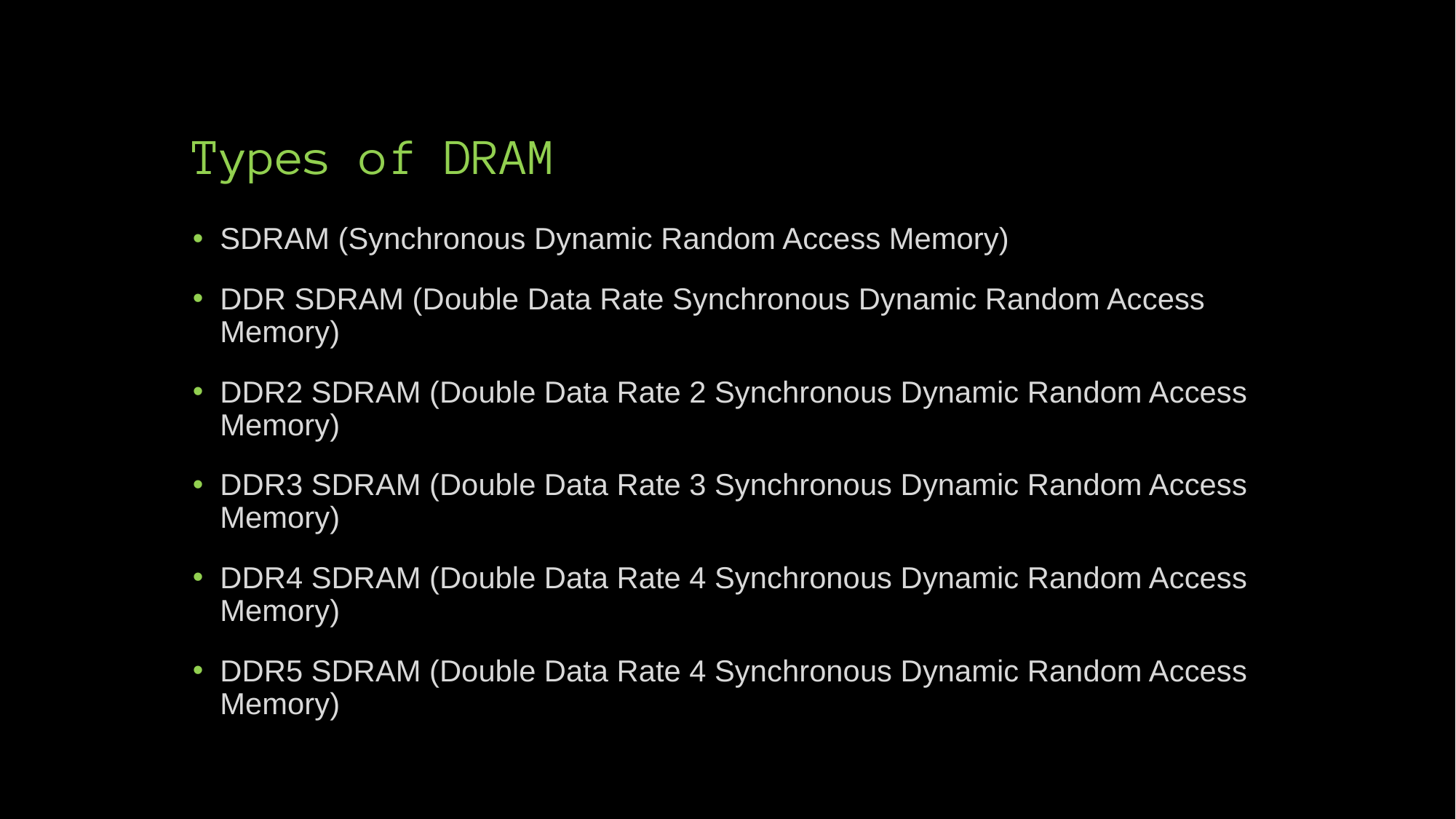

# Types of DRAM
SDRAM (Synchronous Dynamic Random Access Memory)
DDR SDRAM (Double Data Rate Synchronous Dynamic Random Access Memory)
DDR2 SDRAM (Double Data Rate 2 Synchronous Dynamic Random Access Memory)
DDR3 SDRAM (Double Data Rate 3 Synchronous Dynamic Random Access Memory)
DDR4 SDRAM (Double Data Rate 4 Synchronous Dynamic Random Access Memory)
DDR5 SDRAM (Double Data Rate 4 Synchronous Dynamic Random Access Memory)